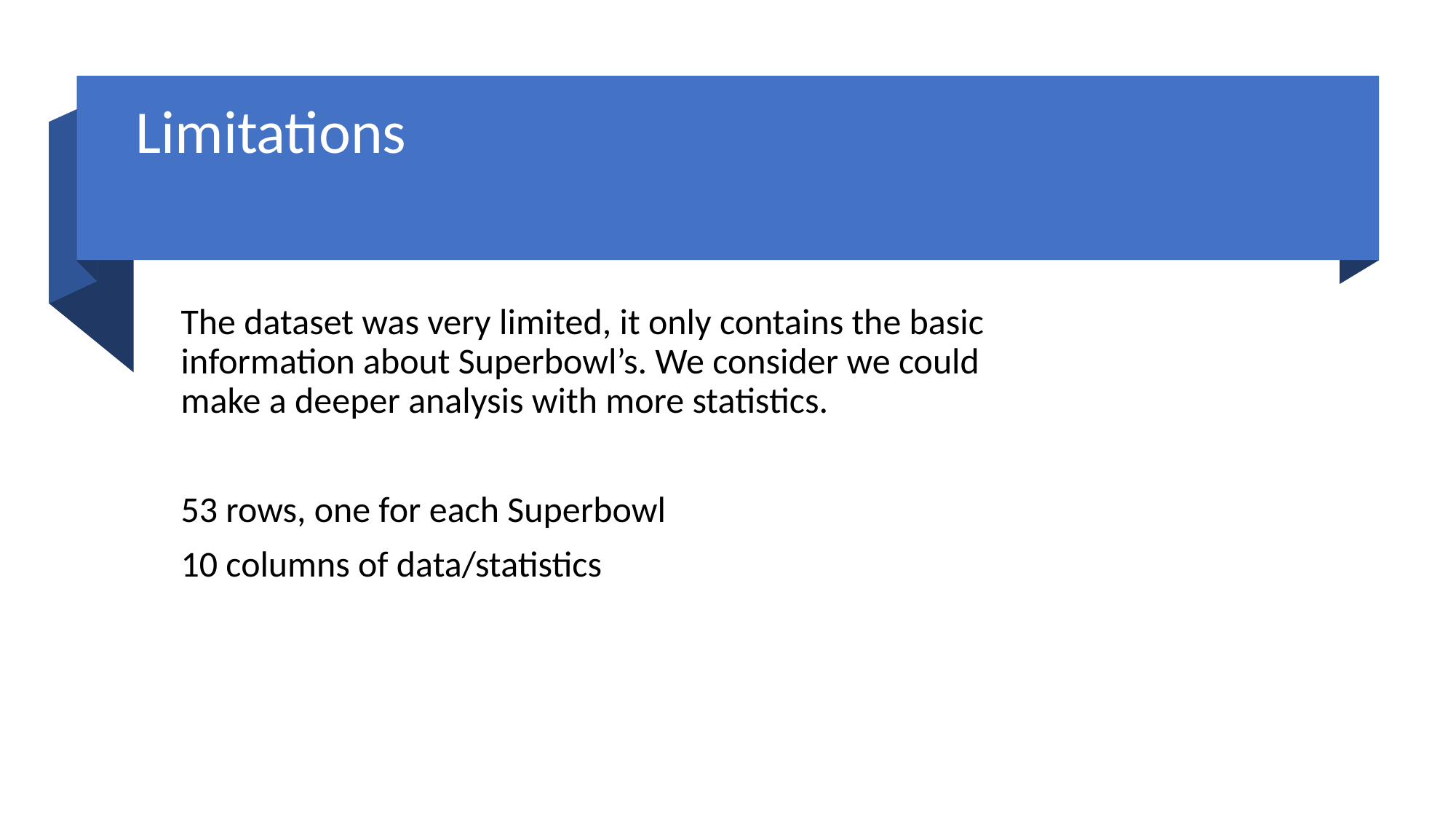

# Limitations
The dataset was very limited, it only contains the basic information about Superbowl’s. We consider we could make a deeper analysis with more statistics.

53 rows, one for each Superbowl
10 columns of data/statistics